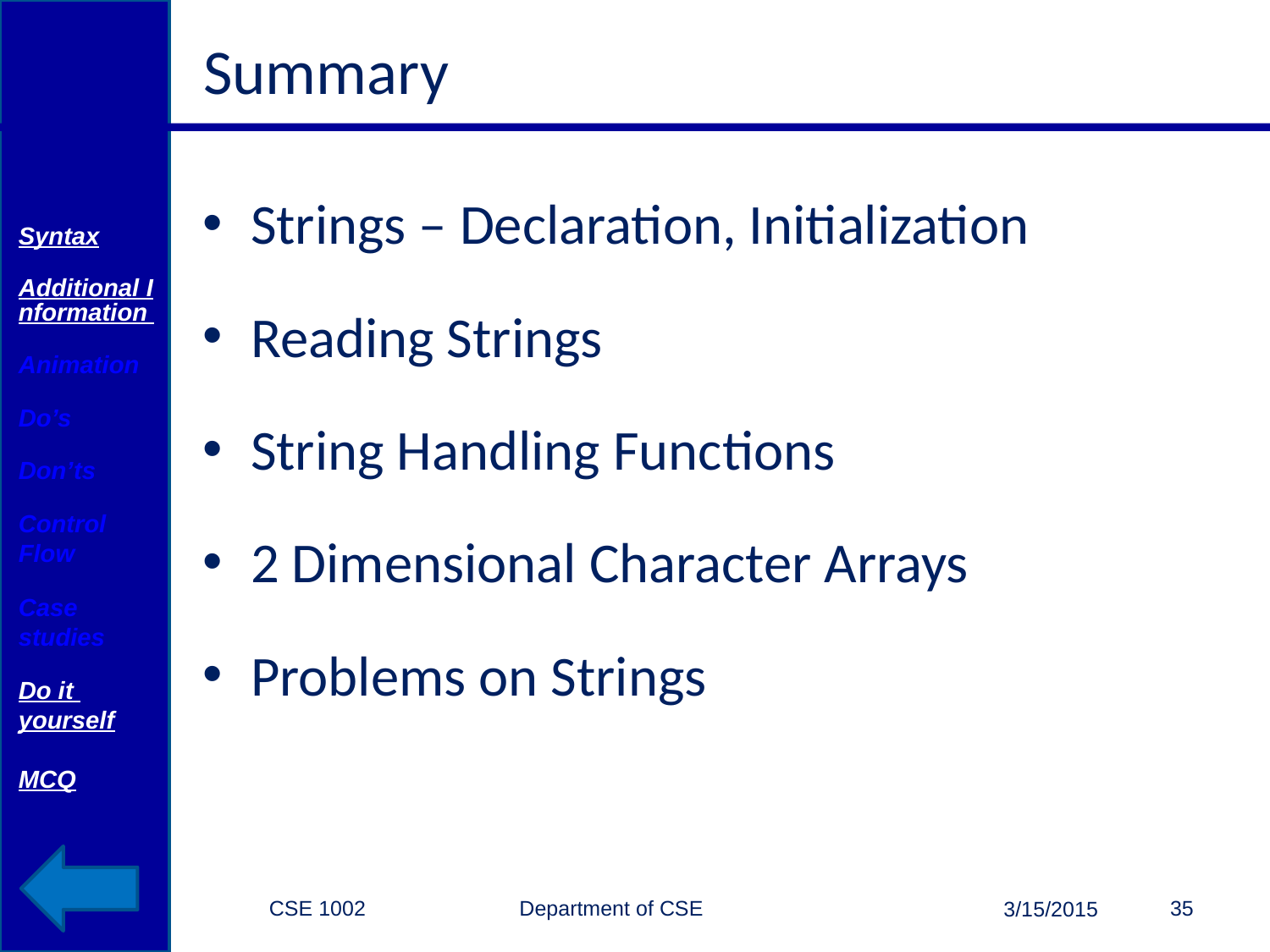

# Summary
Strings – Declaration, Initialization
Reading Strings
String Handling Functions
2 Dimensional Character Arrays
Problems on Strings
Syntax

Additional Information

Animation

Do’s

Don’ts

Control Flow

Case studies

Do it yourself

MCQ

CSE 1002                          Department of CSE
35
3/15/2015